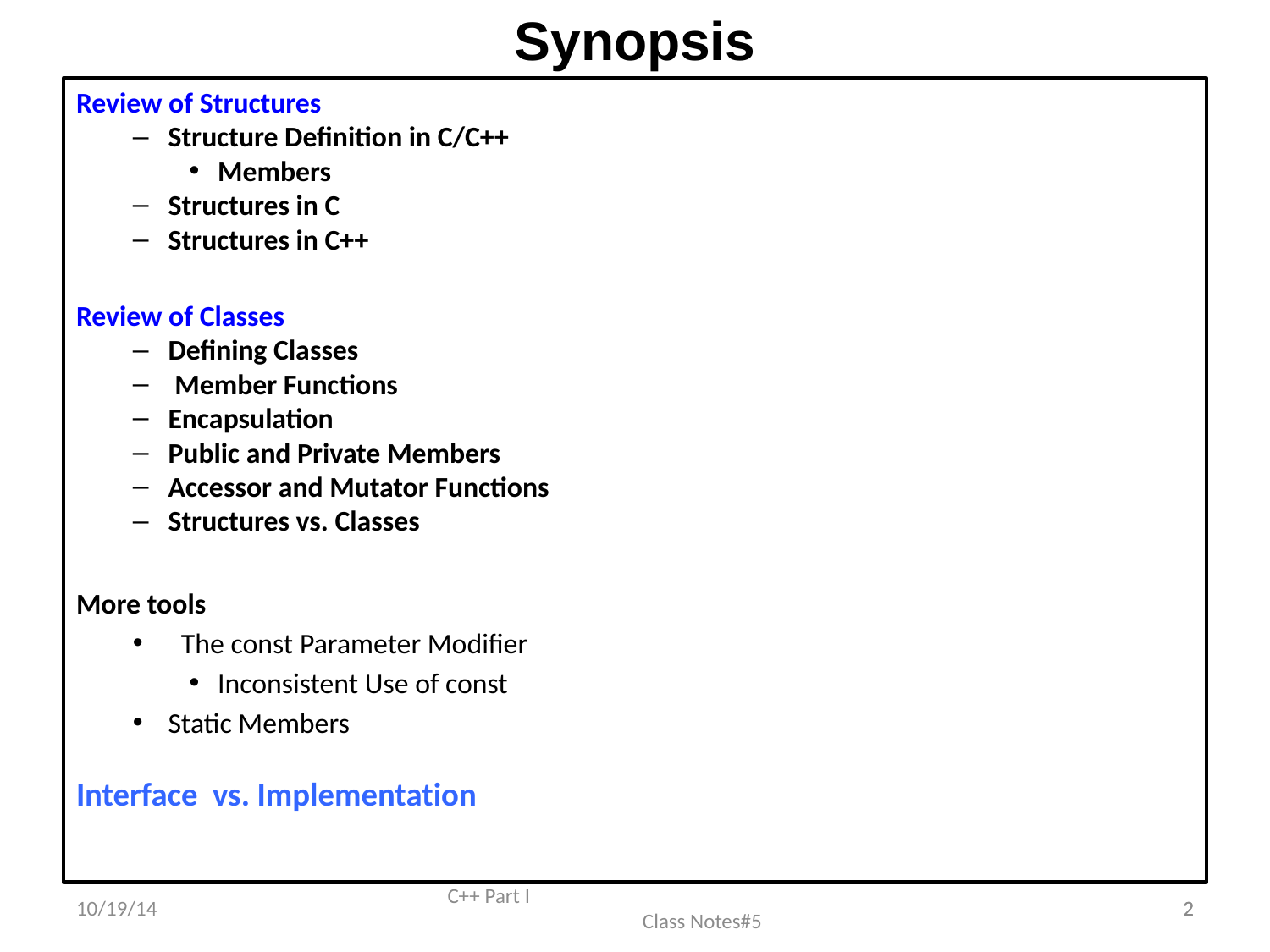

# Synopsis
Review of Structures
Structure Definition in C/C++
Members
Structures in C
Structures in C++

Review of Classes
Defining Classes
 Member Functions
Encapsulation
Public and Private Members
Accessor and Mutator Functions
Structures vs. Classes

More tools
  The const Parameter Modifier
Inconsistent Use of const
Static Members

Interface  vs. Implementation

10/19/14

C++ Part I                                                                                         Class Notes#5
2
2